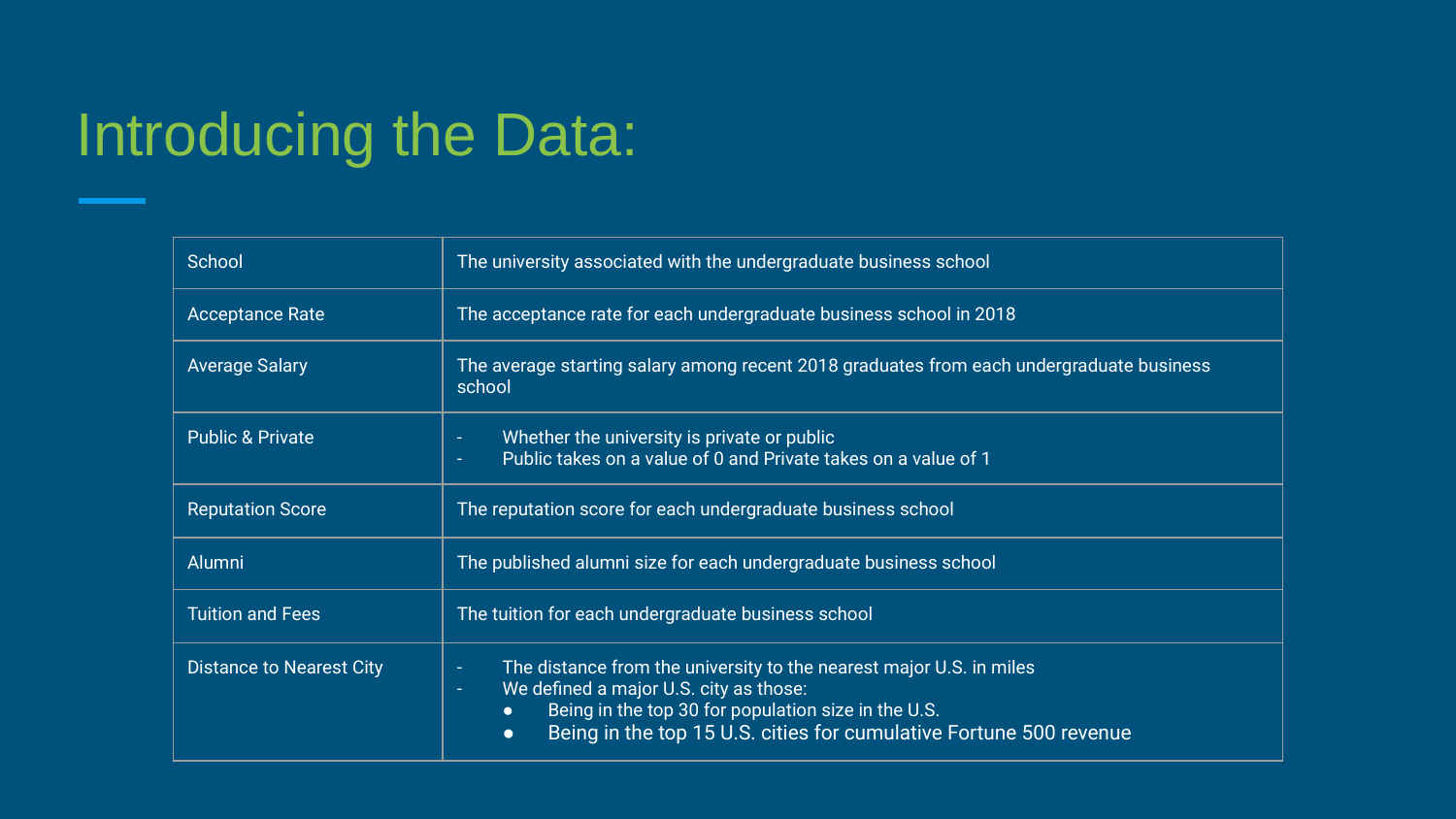

# Introducing the Data:
| School | The university associated with the undergraduate business school |
| --- | --- |
| Acceptance Rate | The acceptance rate for each undergraduate business school in 2018 |
| Average Salary | The average starting salary among recent 2018 graduates from each undergraduate business school |
| Public & Private | Whether the university is private or public Public takes on a value of 0 and Private takes on a value of 1 |
| Reputation Score | The reputation score for each undergraduate business school |
| Alumni | The published alumni size for each undergraduate business school |
| Tuition and Fees | The tuition for each undergraduate business school |
| Distance to Nearest City | The distance from the university to the nearest major U.S. in miles We defined a major U.S. city as those: Being in the top 30 for population size in the U.S. Being in the top 15 U.S. cities for cumulative Fortune 500 revenue |